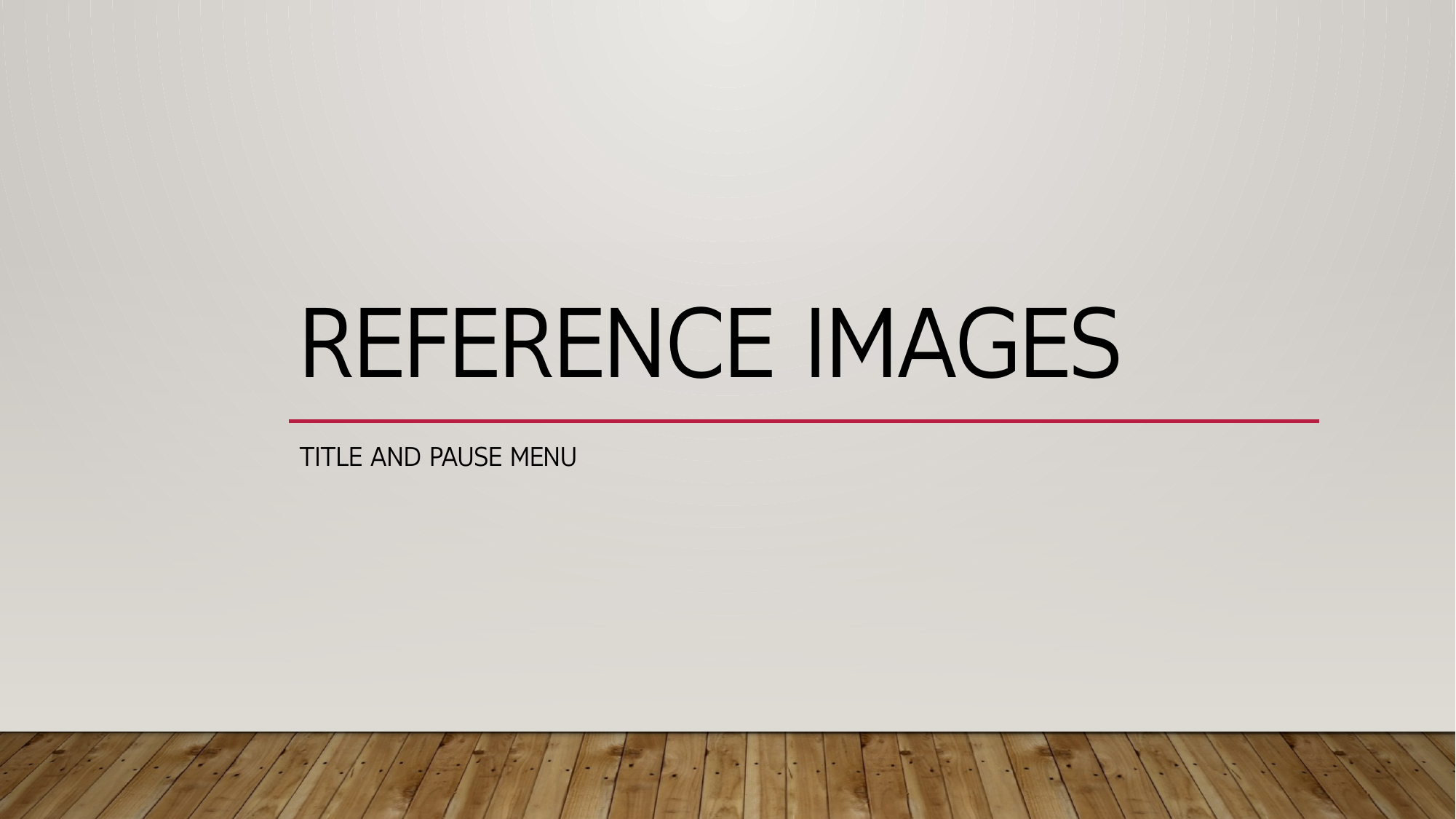

# Reference Images
Title and Pause Menu